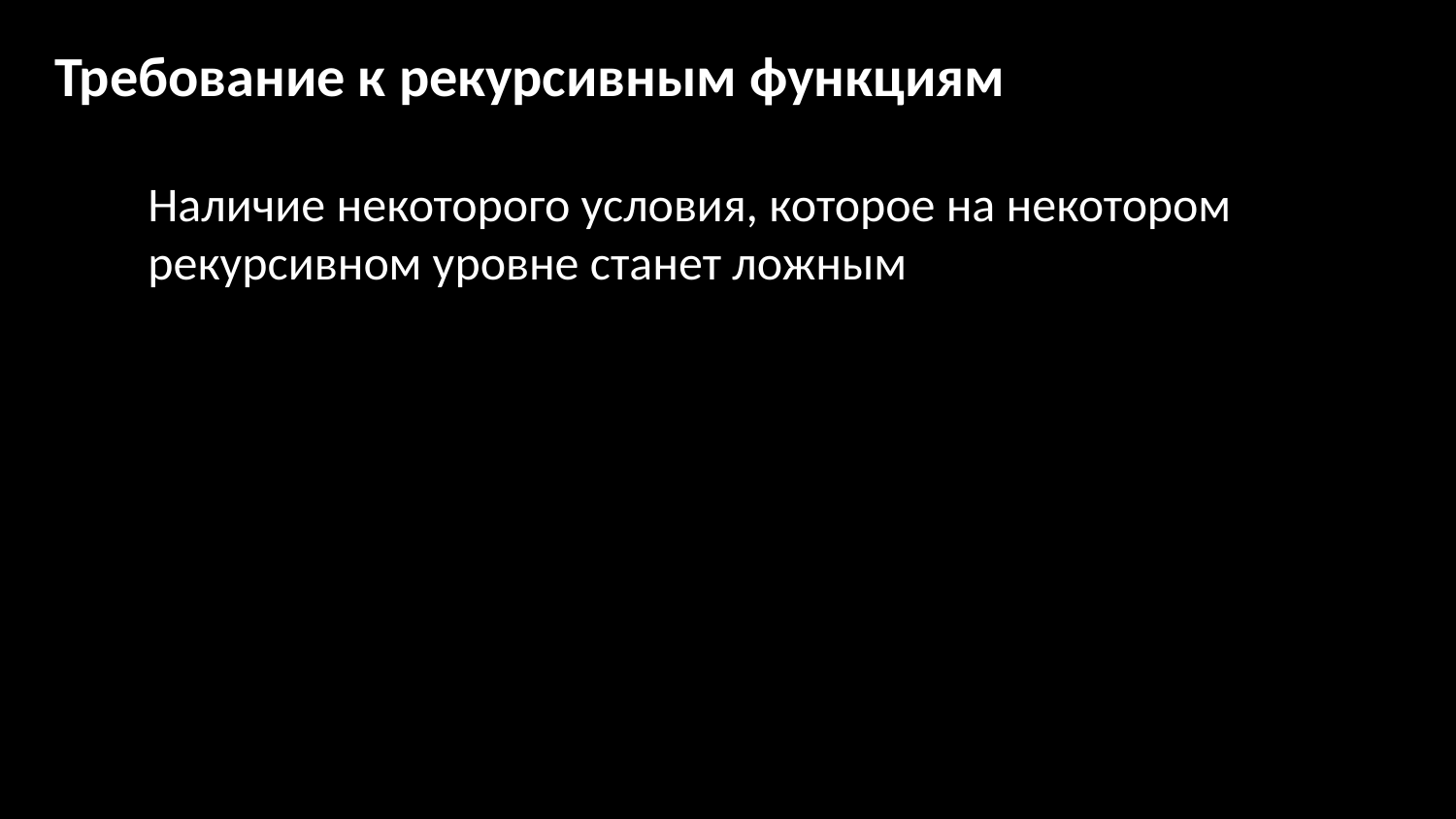

# Требование к рекурсивным функциям
Наличие некоторого условия, которое на некотором рекурсивном уровне станет ложным